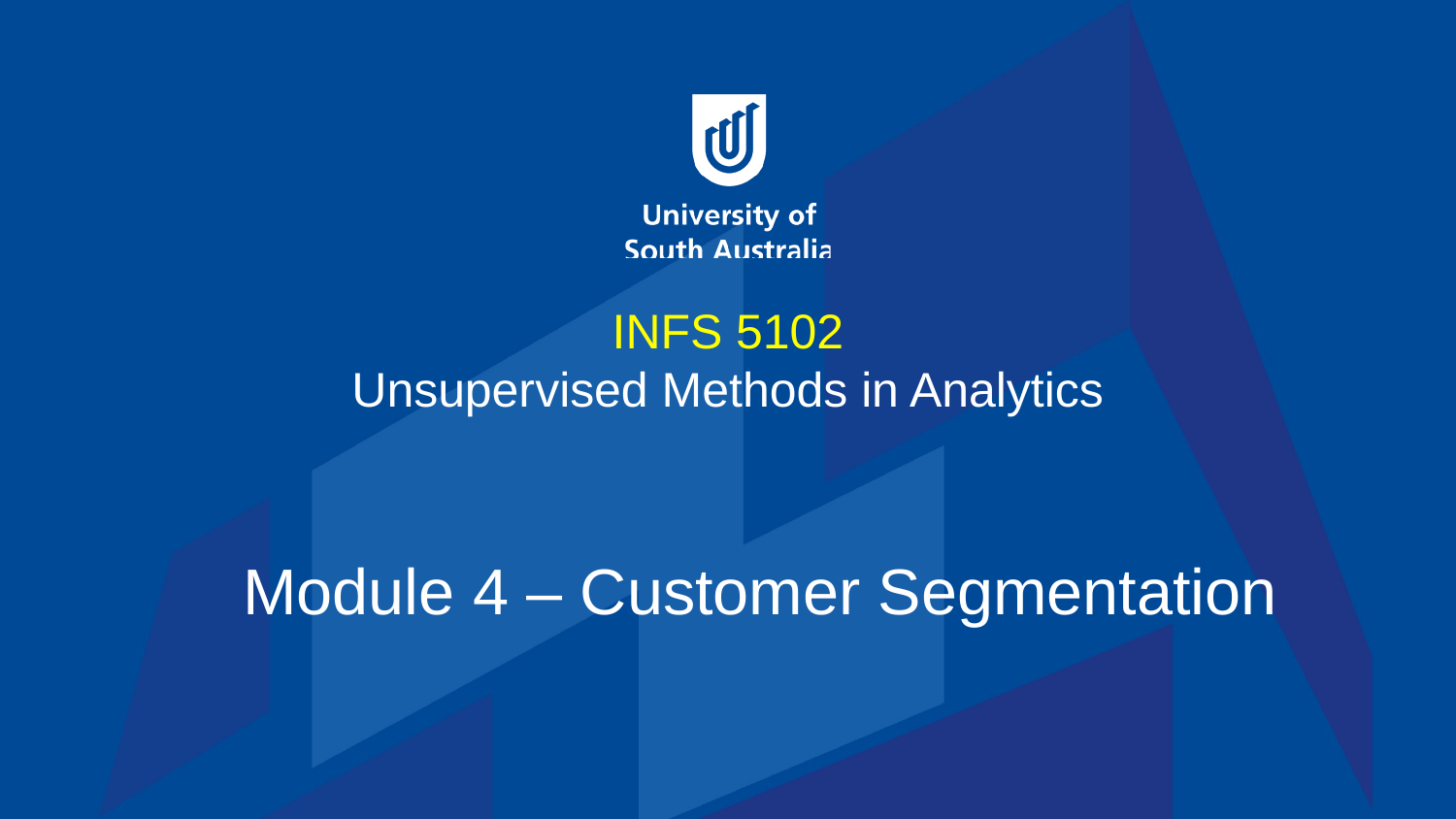

# INFS 5102 Unsupervised Methods in Analytics
Module 4 – Customer Segmentation